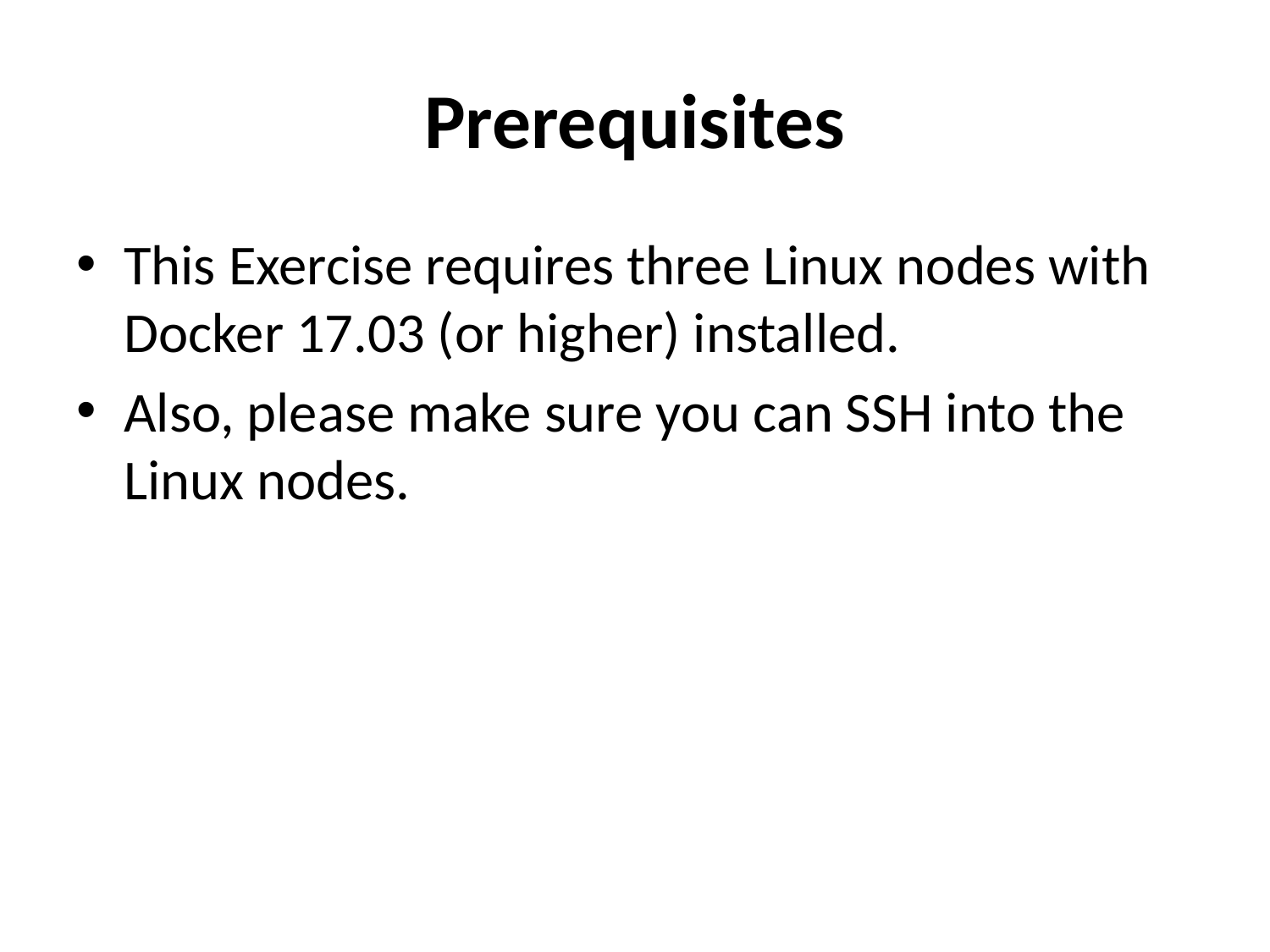

# Prerequisites
This Exercise requires three Linux nodes with Docker 17.03 (or higher) installed.
Also, please make sure you can SSH into the Linux nodes.